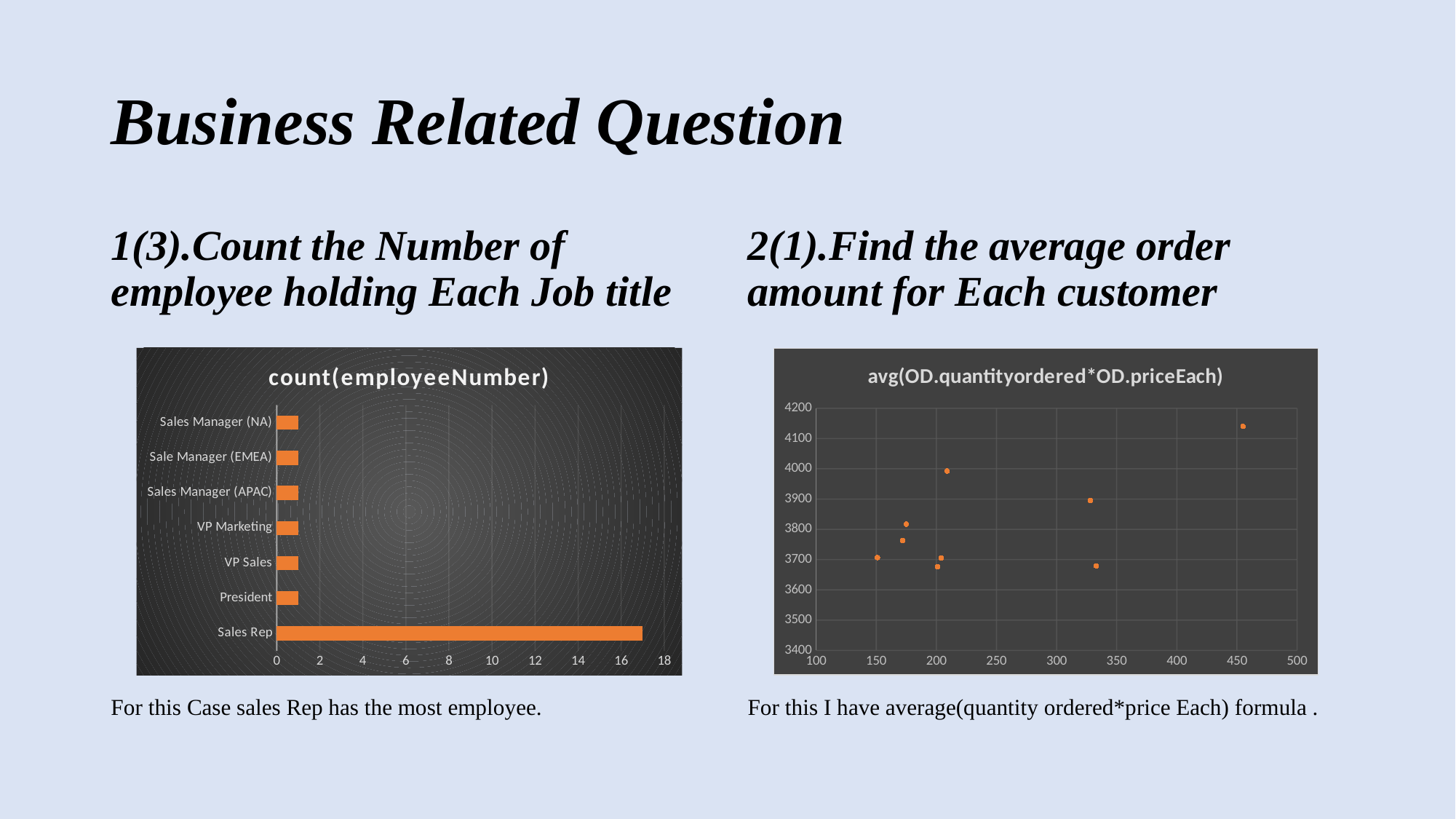

# Business Related Question
1(3).Count the Number of employee holding Each Job title

For this Case sales Rep has the most employee.
2(1).Find the average order amount for Each customer

For this I have average(quantity ordered*price Each) formula .

### Chart:

| Category | count(employeeNumber) |
|---|---|
| Sales Rep | 17.0 |
| President | 1.0 |
| VP Sales | 1.0 |
| VP Marketing | 1.0 |
| Sales Manager (APAC) | 1.0 |
| Sale Manager (EMEA) | 1.0 |
| Sales Manager (NA) | 1.0 |

### Chart:

| Category | avg(OD.quantityordered*OD.priceEach) |
|---|---|